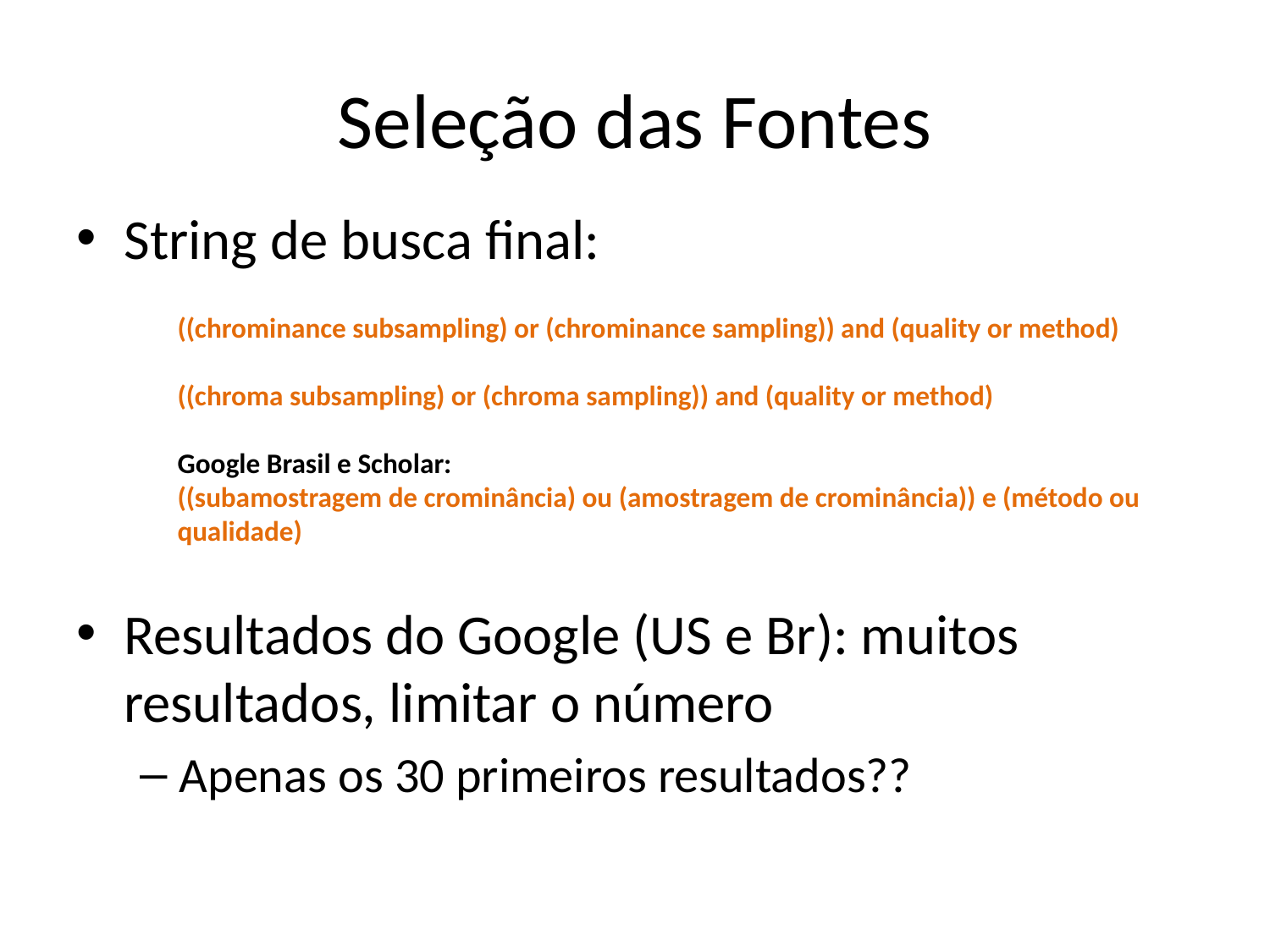

# Seleção das Fontes
String de busca final:

Resultados do Google (US e Br): muitos resultados, limitar o número
Apenas os 30 primeiros resultados??
((chrominance subsampling) or (chrominance sampling)) and (quality or method)

((chroma subsampling) or (chroma sampling)) and (quality or method)

Google Brasil e Scholar:
((subamostragem de crominância) ou (amostragem de crominância)) e (método ou qualidade)